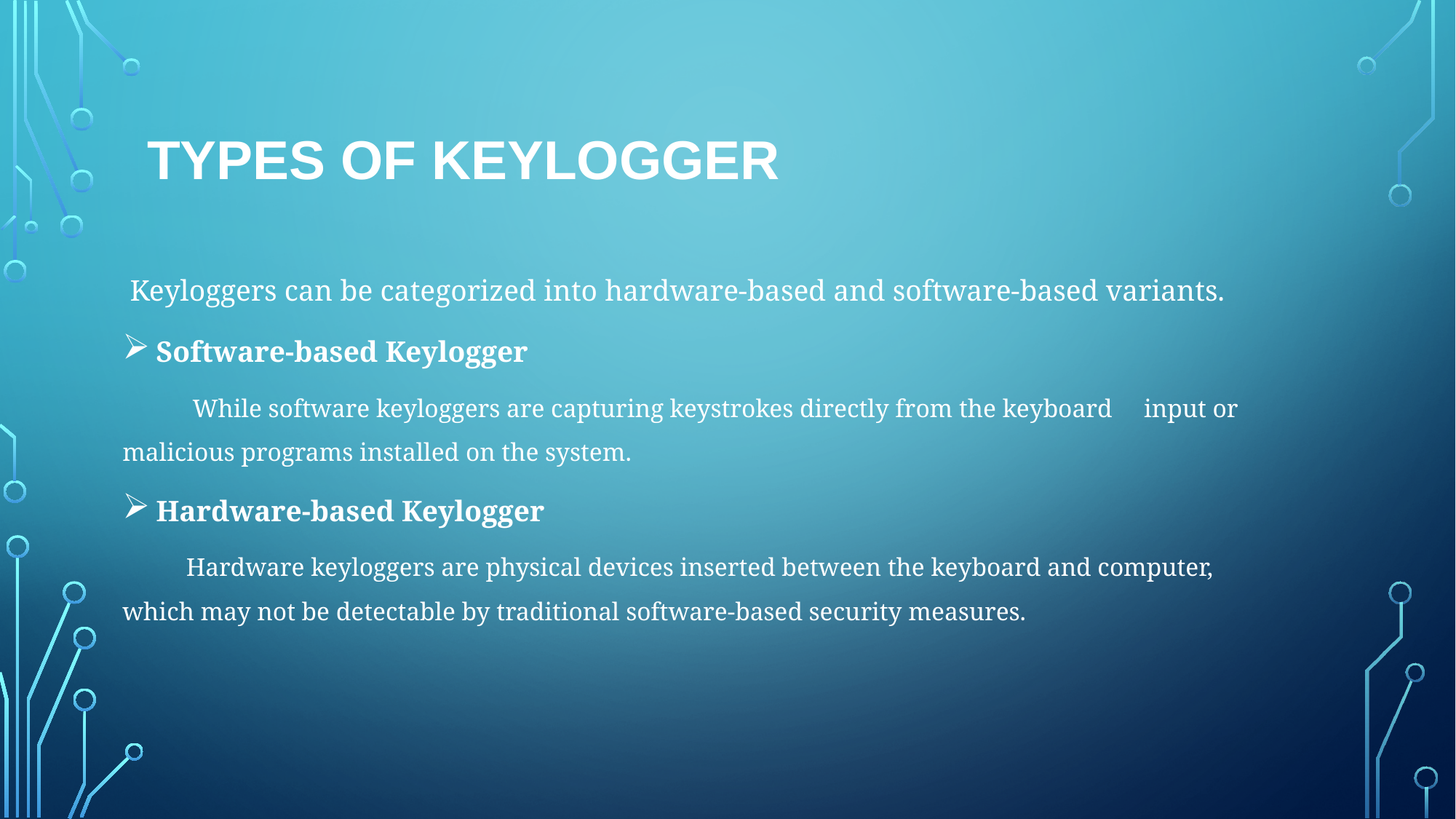

# Types of Keylogger
 Keyloggers can be categorized into hardware-based and software-based variants.
 Software-based Keylogger
           While software keyloggers are capturing keystrokes directly from the keyboard     input or malicious programs installed on the system.
 Hardware-based Keylogger
          Hardware keyloggers are physical devices inserted between the keyboard and computer, which may not be detectable by traditional software-based security measures.